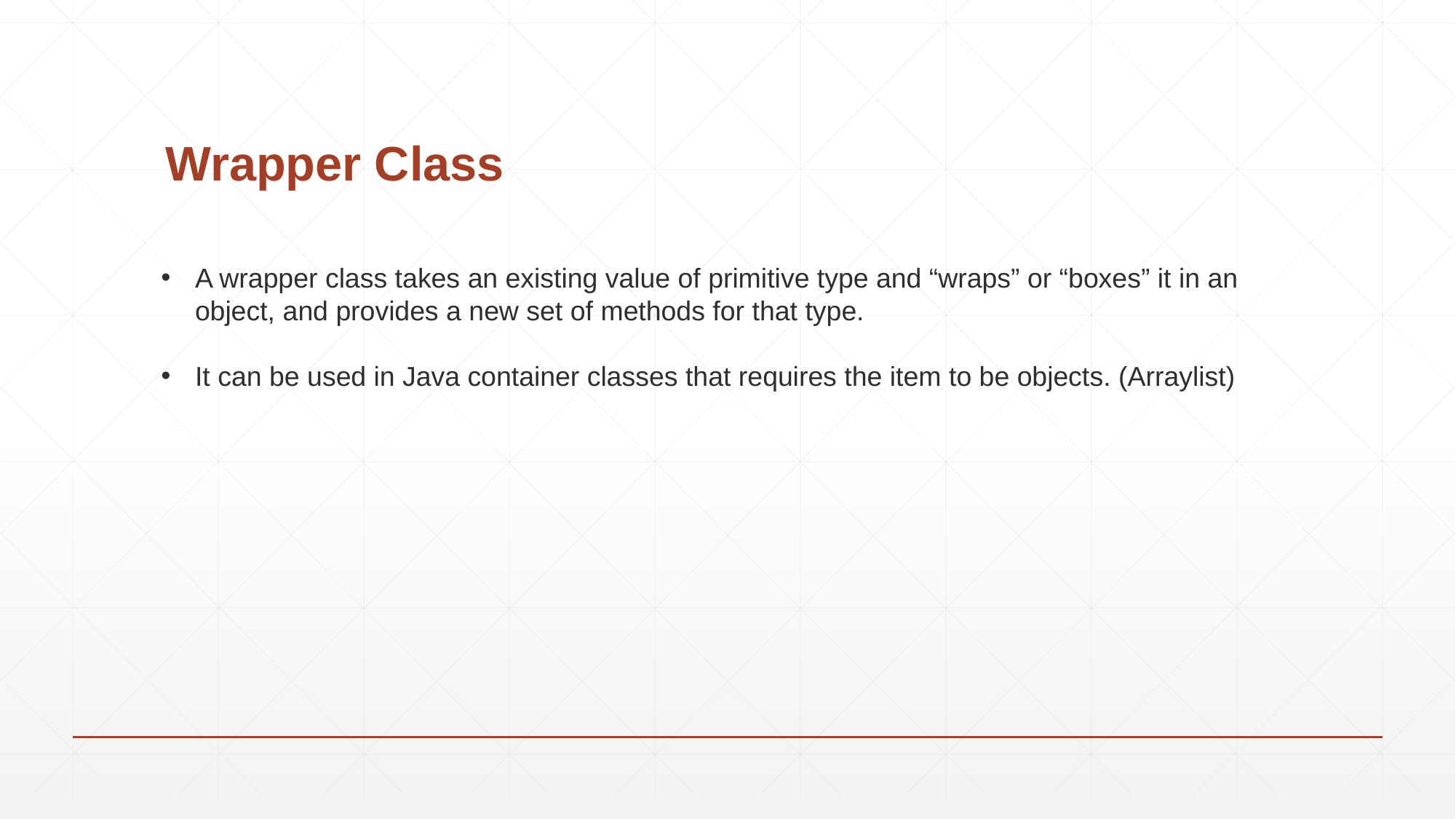

# Wrapper Class
A wrapper class takes an existing value of primitive type and “wraps” or “boxes” it in an object, and provides a new set of methods for that type.

It can be used in Java container classes that requires the item to be objects. (Arraylist)